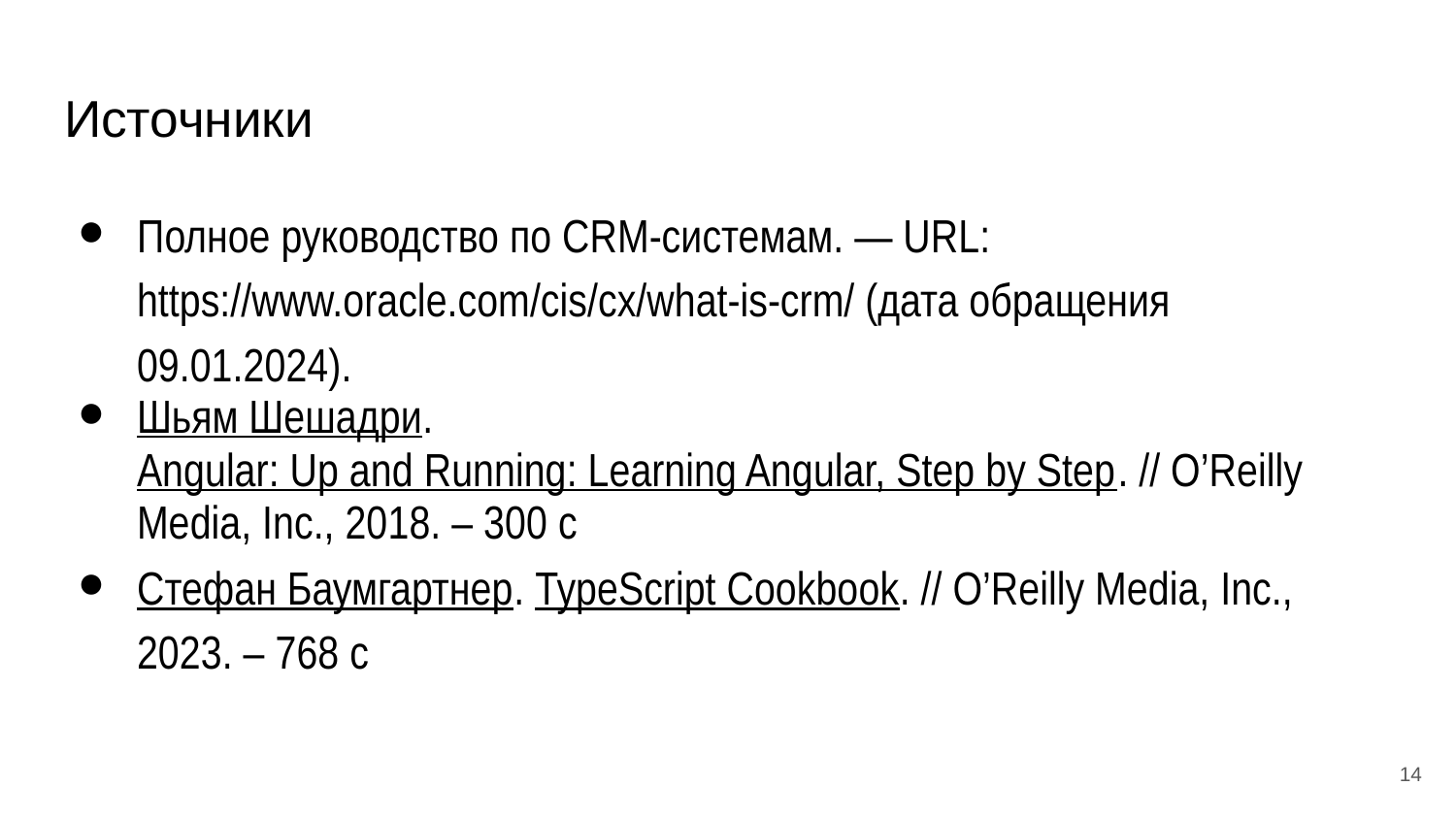

# Источники
Полное руководство по CRM-системам. — URL: https://www.oracle.com/cis/cx/what-is-crm/ (дата обращения 09.01.2024).
Шьям Шешадри. Angular: Up and Running: Learning Angular, Step by Step. // O’Reilly Media, Inc., 2018. – 300 с
Стефан Баумгартнер. TypeScript Cookbook. // O’Reilly Media, Inc., 2023. – 768 с

14